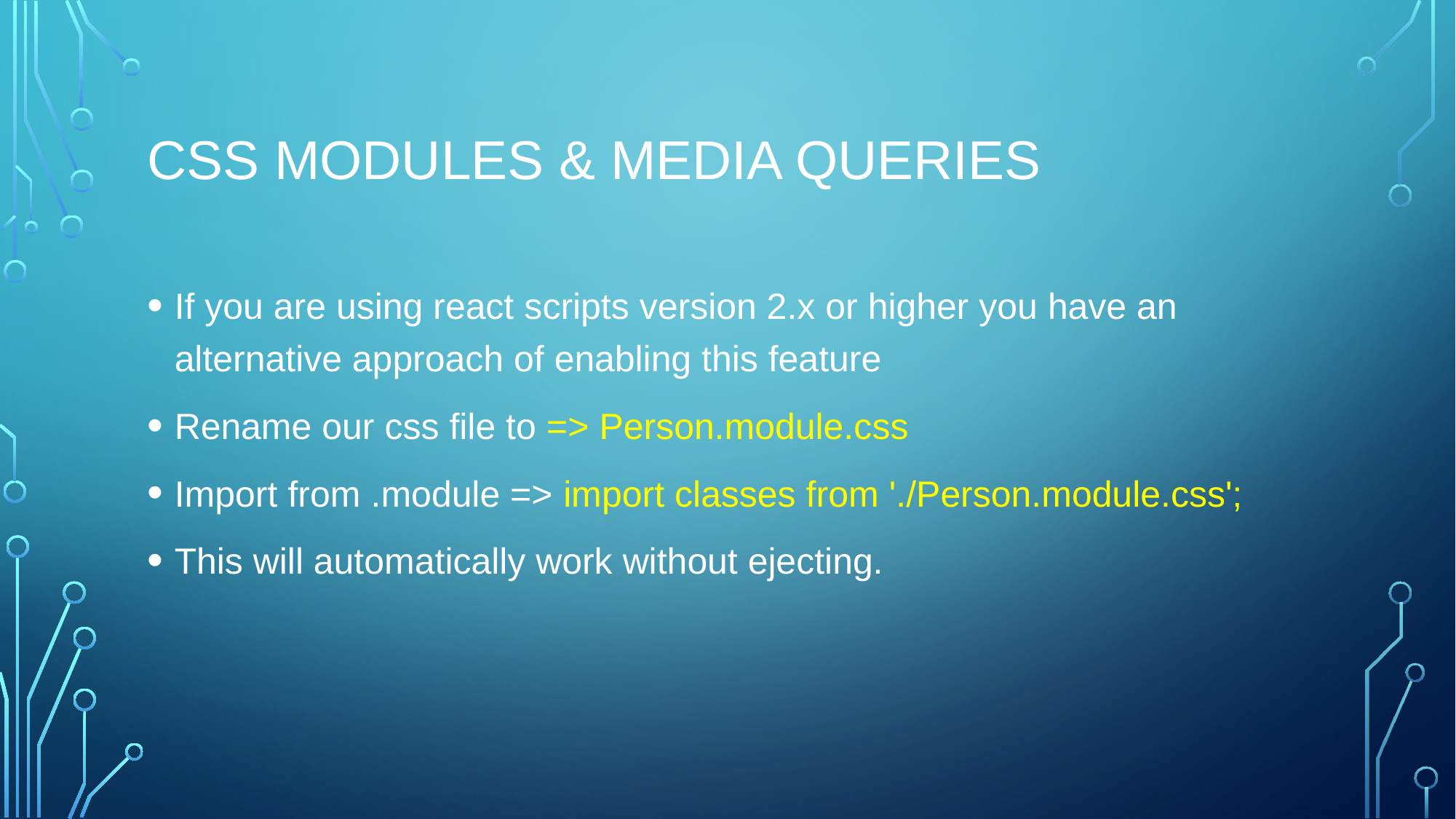

# CSS Modules & Media Queries
If you are using react scripts version 2.x or higher you have an alternative approach of enabling this feature
Rename our css file to => Person.module.css
Import from .module => import classes from './Person.module.css';
This will automatically work without ejecting.